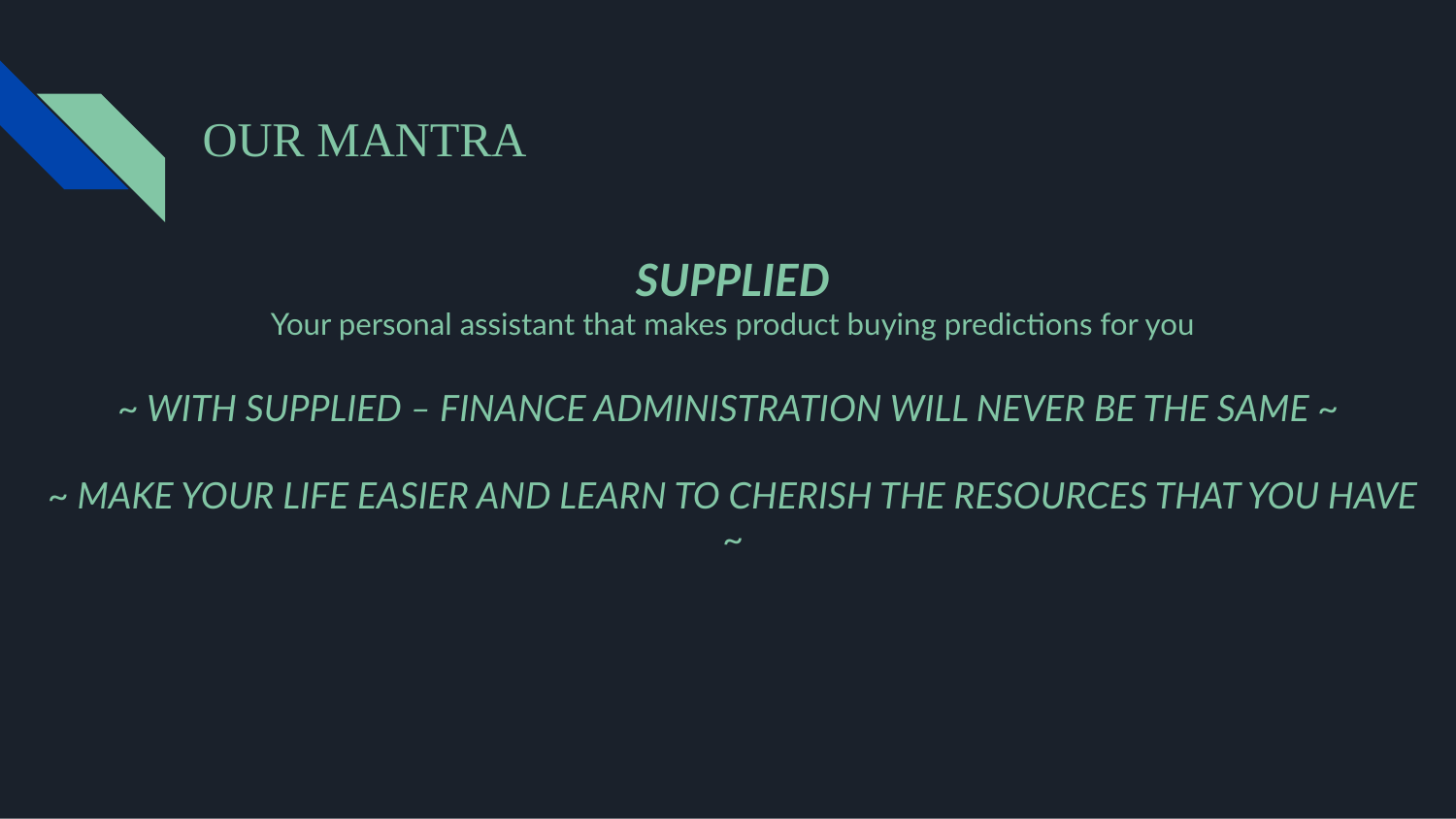

# OUR MANTRA
SUPPLIED
Your personal assistant that makes product buying predictions for you

~ WITH SUPPLIED – FINANCE ADMINISTRATION WILL NEVER BE THE SAME ~

~ MAKE YOUR LIFE EASIER AND LEARN TO CHERISH THE RESOURCES THAT YOU HAVE ~